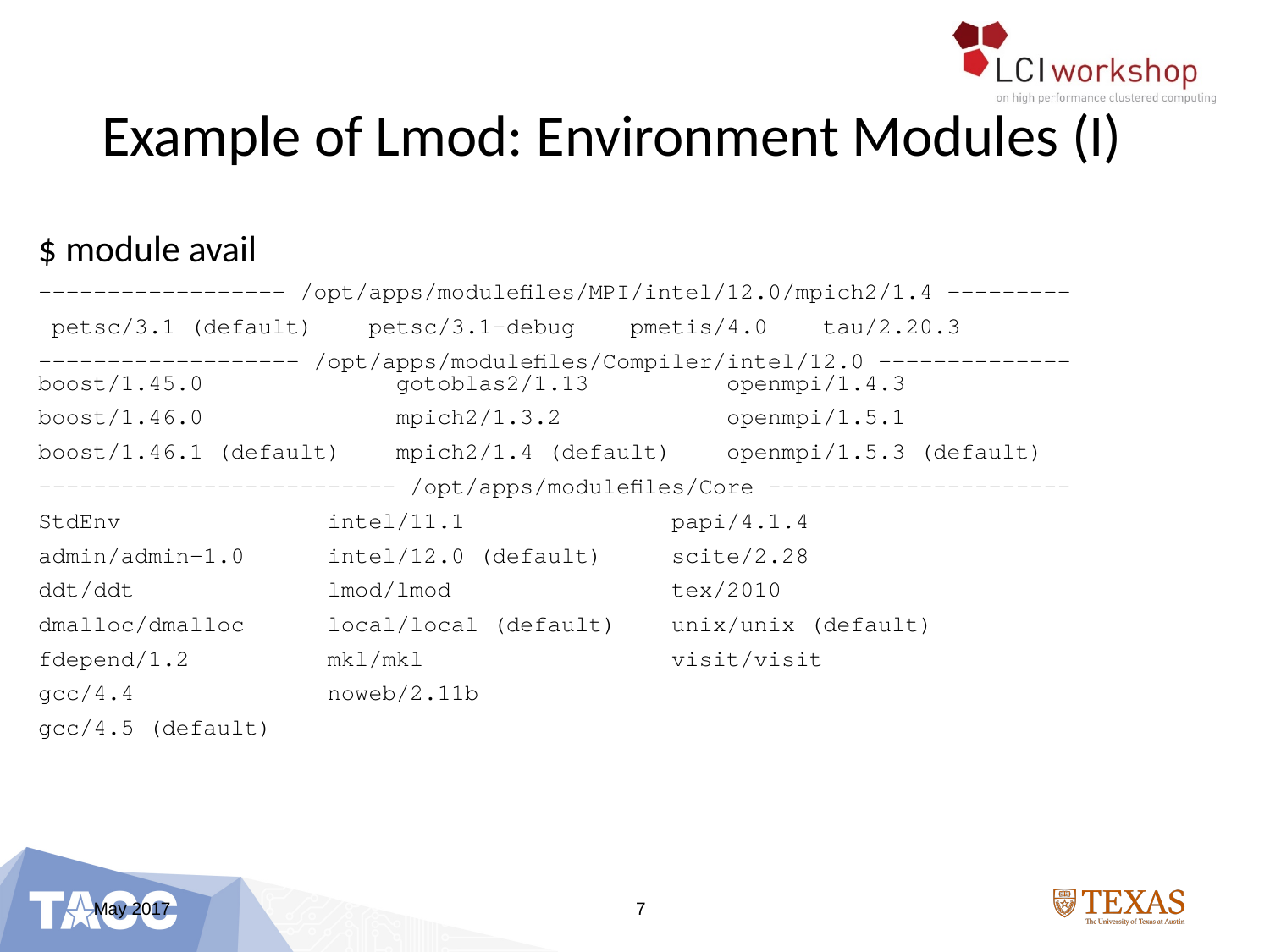

# Example of Lmod: Environment Modules (I)
$ module avail
------------------ /opt/apps/modulefiles/MPI/intel/12.0/mpich2/1.4 ---------
 petsc/3.1 (default)    petsc/3.1-debug    pmetis/4.0    tau/2.20.3
------------------- /opt/apps/modulefiles/Compiler/intel/12.0 --------------  boost/1.45.0              gotoblas2/1.13          openmpi/1.4.3
boost/1.46.0              mpich2/1.3.2            openmpi/1.5.1
boost/1.46.1 (default)    mpich2/1.4 (default)    openmpi/1.5.3 (default)
-------------------------- /opt/apps/modulefiles/Core ----------------------
StdEnv               intel/11.1               papi/4.1.4
admin/admin-1.0      intel/12.0 (default)     scite/2.28
ddt/ddt              lmod/lmod                tex/2010
dmalloc/dmalloc      local/local (default)    unix/unix (default)
fdepend/1.2          mkl/mkl                  visit/visit
gcc/4.4              noweb/2.11b
gcc/4.5 (default)
May 2017
7